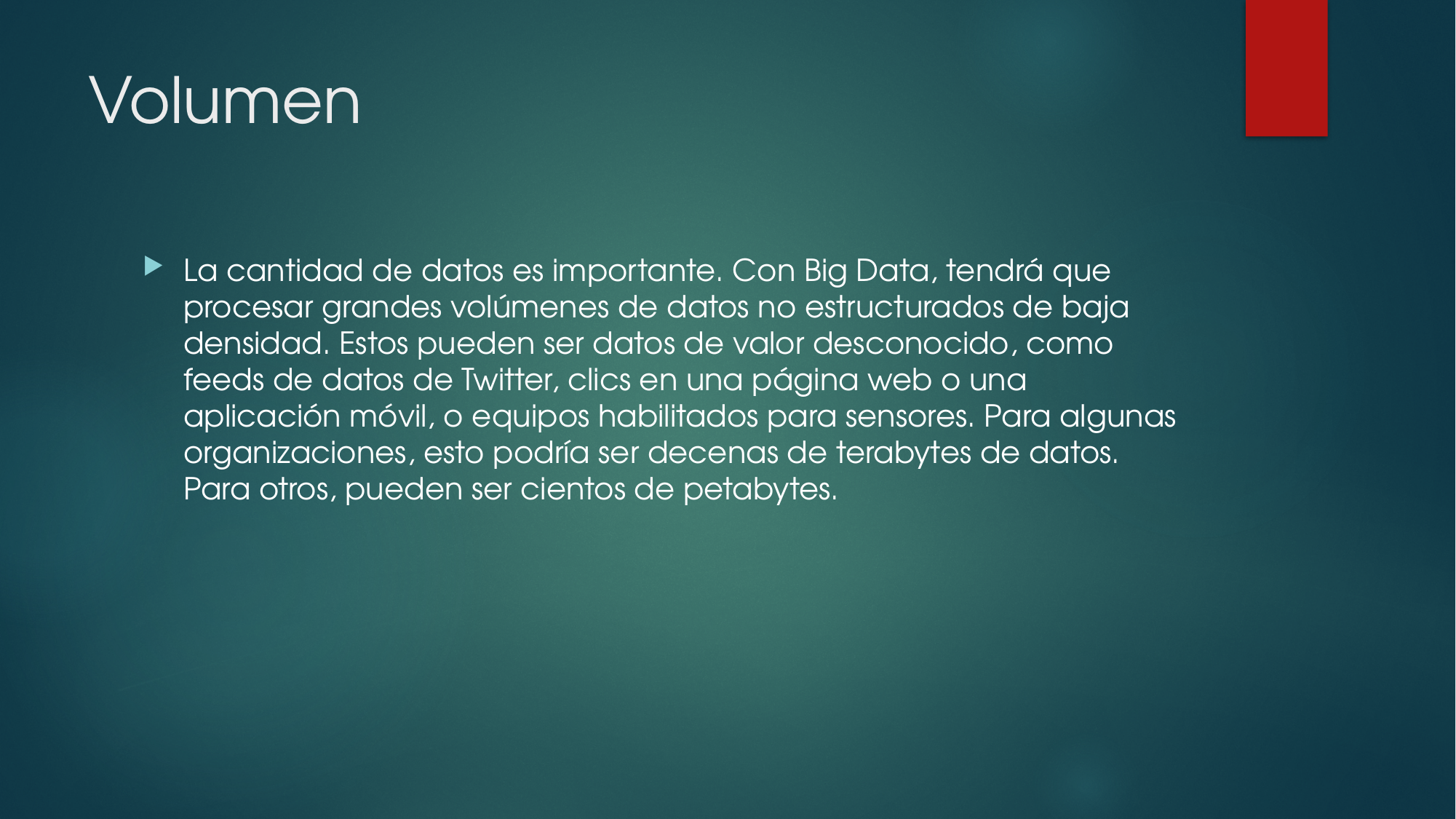

# Volumen
La cantidad de datos es importante. Con Big Data, tendrá que procesar grandes volúmenes de datos no estructurados de baja densidad. Estos pueden ser datos de valor desconocido, como feeds de datos de Twitter, clics en una página web o una aplicación móvil, o equipos habilitados para sensores. Para algunas organizaciones, esto podría ser decenas de terabytes de datos. Para otros, pueden ser cientos de petabytes.